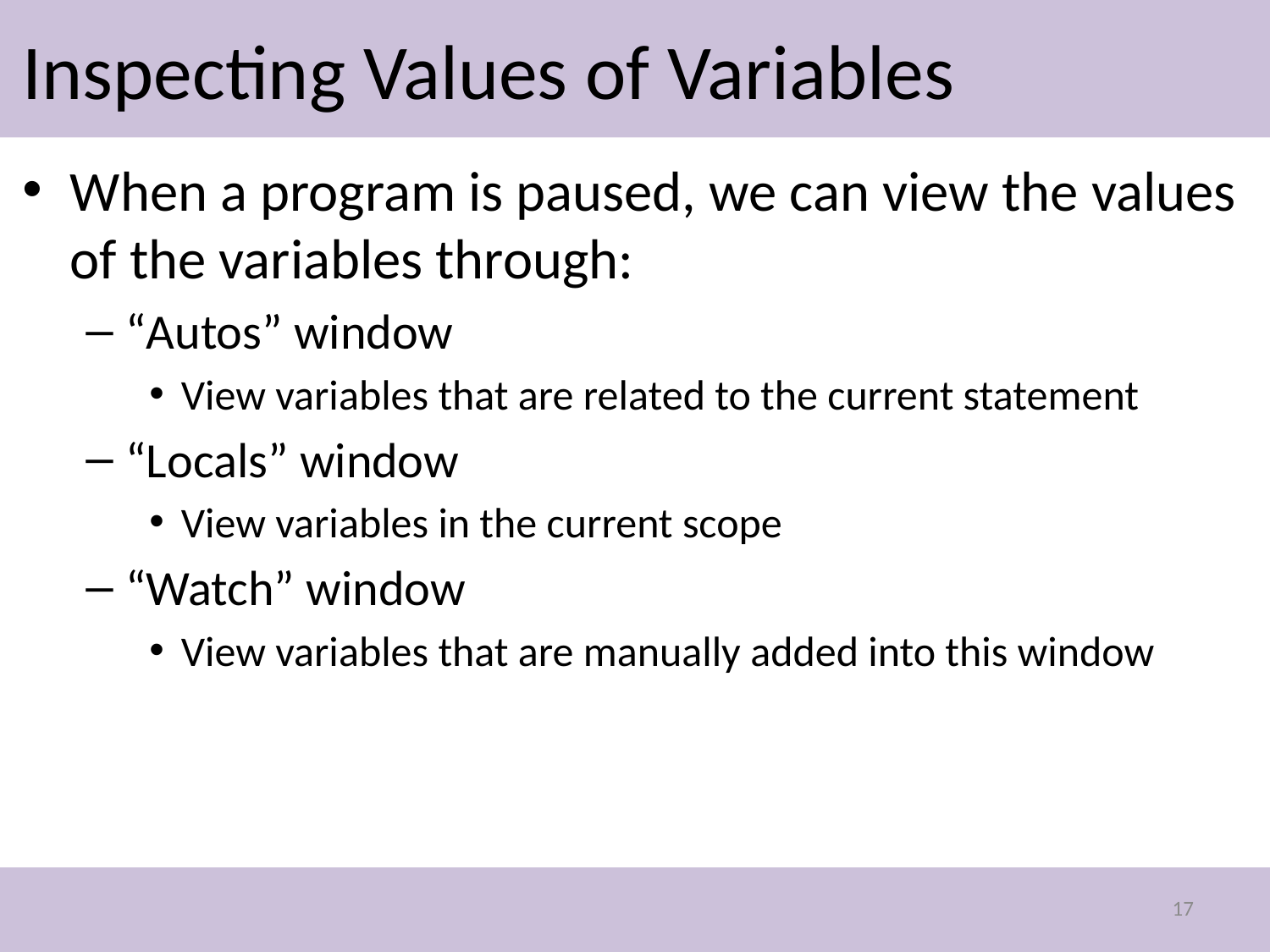

# Inspecting Values of Variables
When a program is paused, we can view the values of the variables through:
“Autos” window
View variables that are related to the current statement
“Locals” window
View variables in the current scope
“Watch” window
View variables that are manually added into this window

17